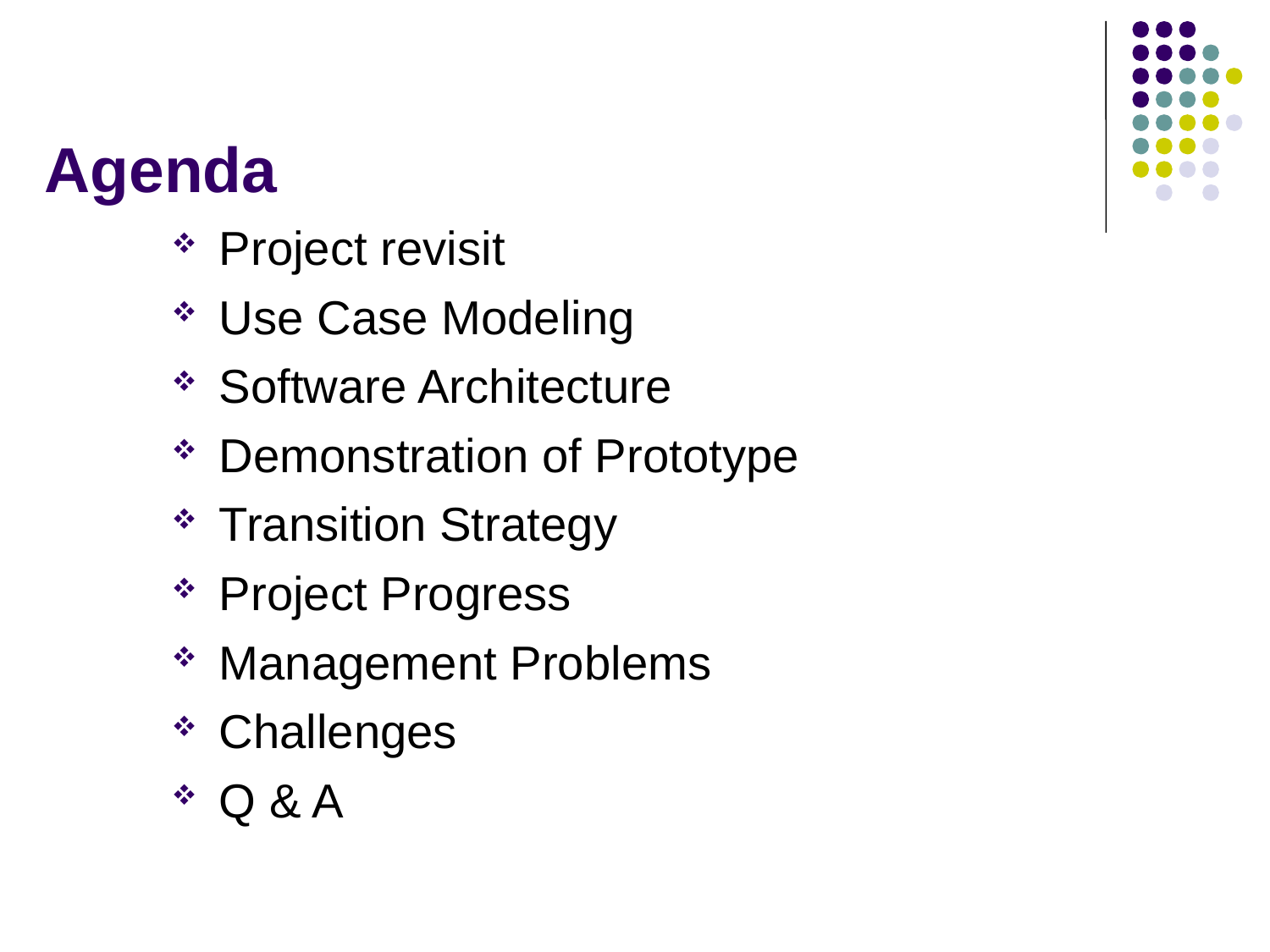

# Agenda
Project revisit
Use Case Modeling
Software Architecture
Demonstration of Prototype
Transition Strategy
Project Progress
Management Problems
Challenges
Q & A